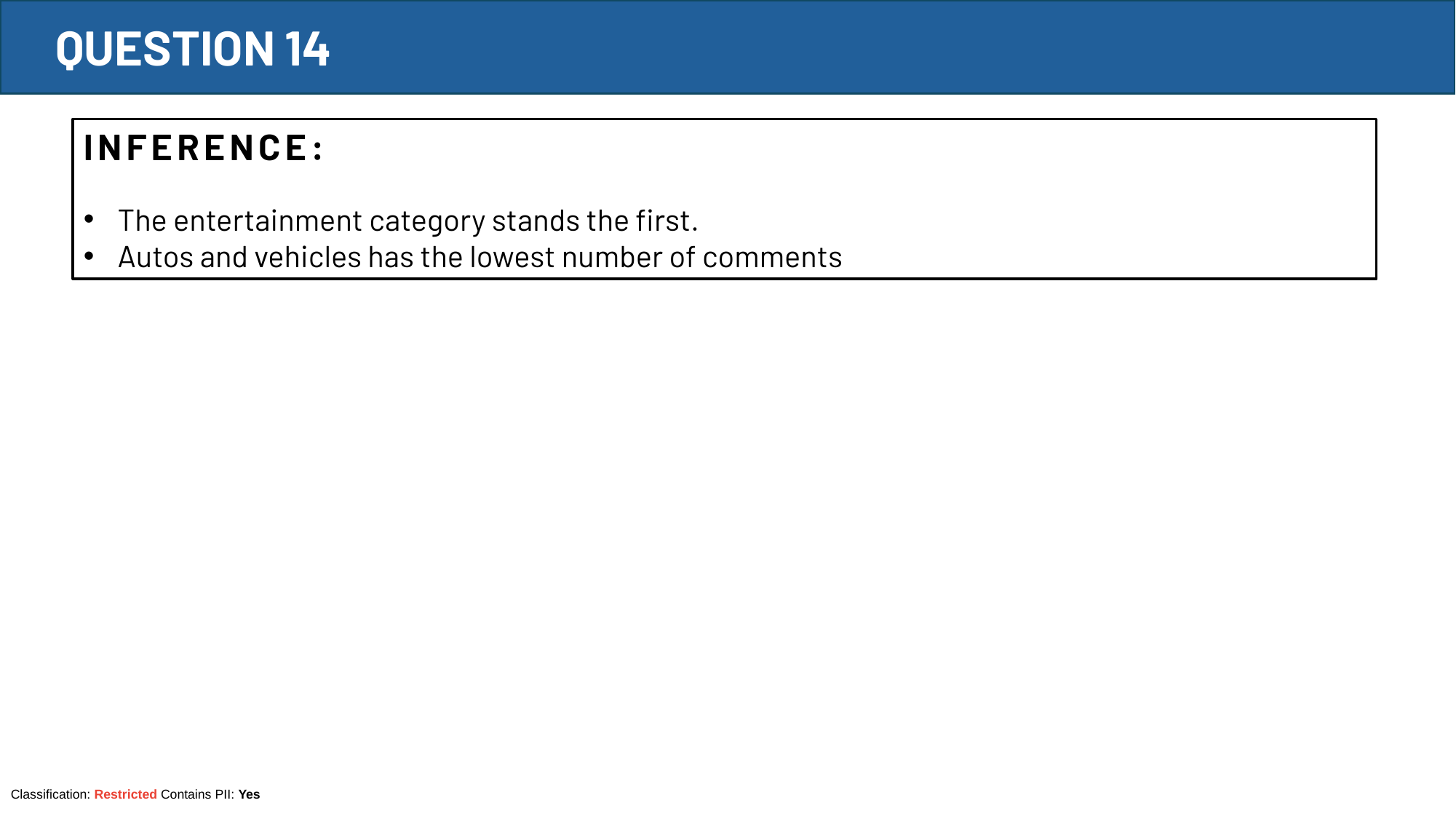

QUESTION 14
INFERENCE:

The entertainment category stands the first.
Autos and vehicles has the lowest number of comments